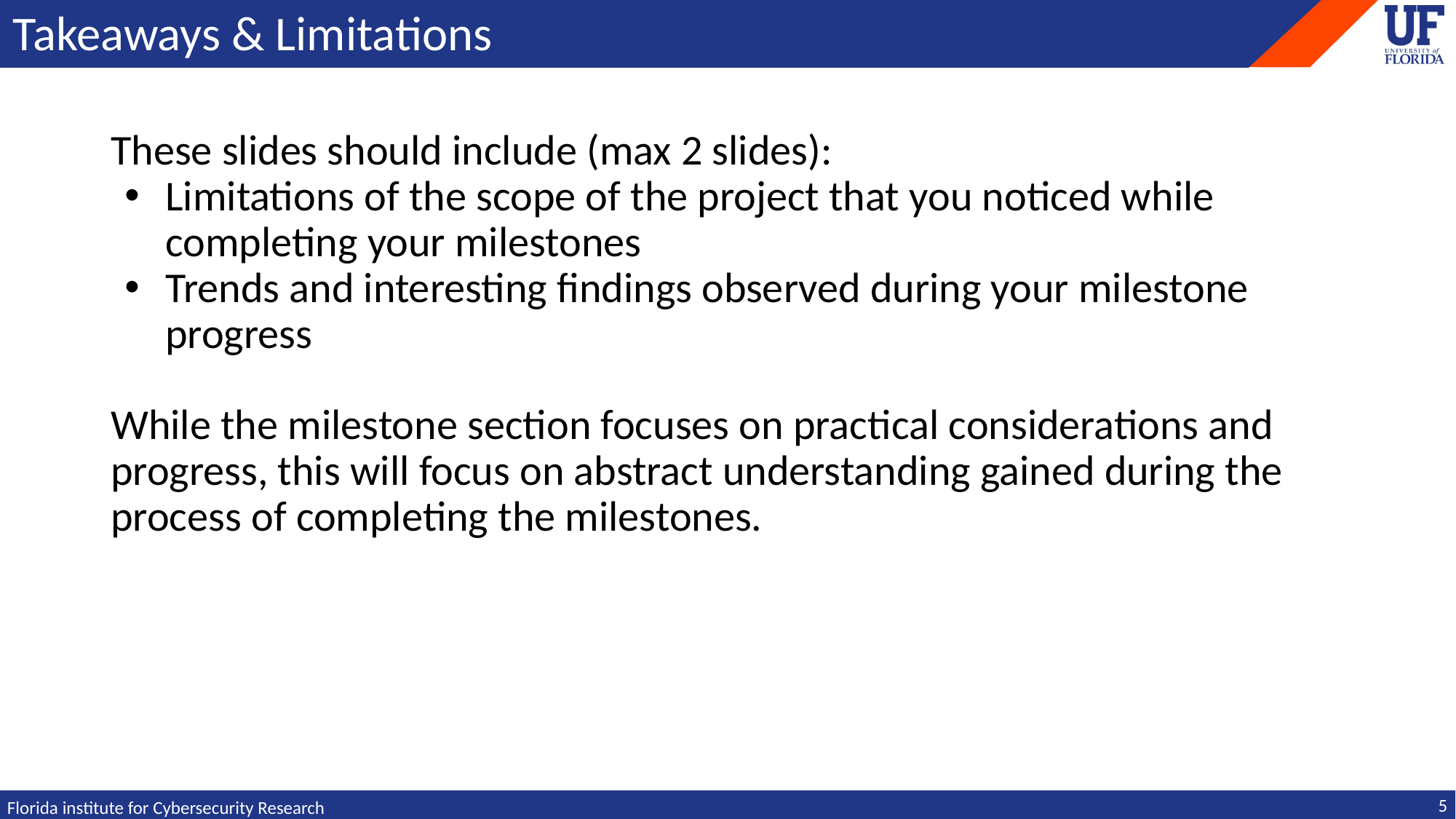

# Takeaways & Limitations
These slides should include (max 2 slides):
Limitations of the scope of the project that you noticed while completing your milestones
Trends and interesting findings observed during your milestone progress

While the milestone section focuses on practical considerations and progress, this will focus on abstract understanding gained during the process of completing the milestones.
5
Florida institute for Cybersecurity Research